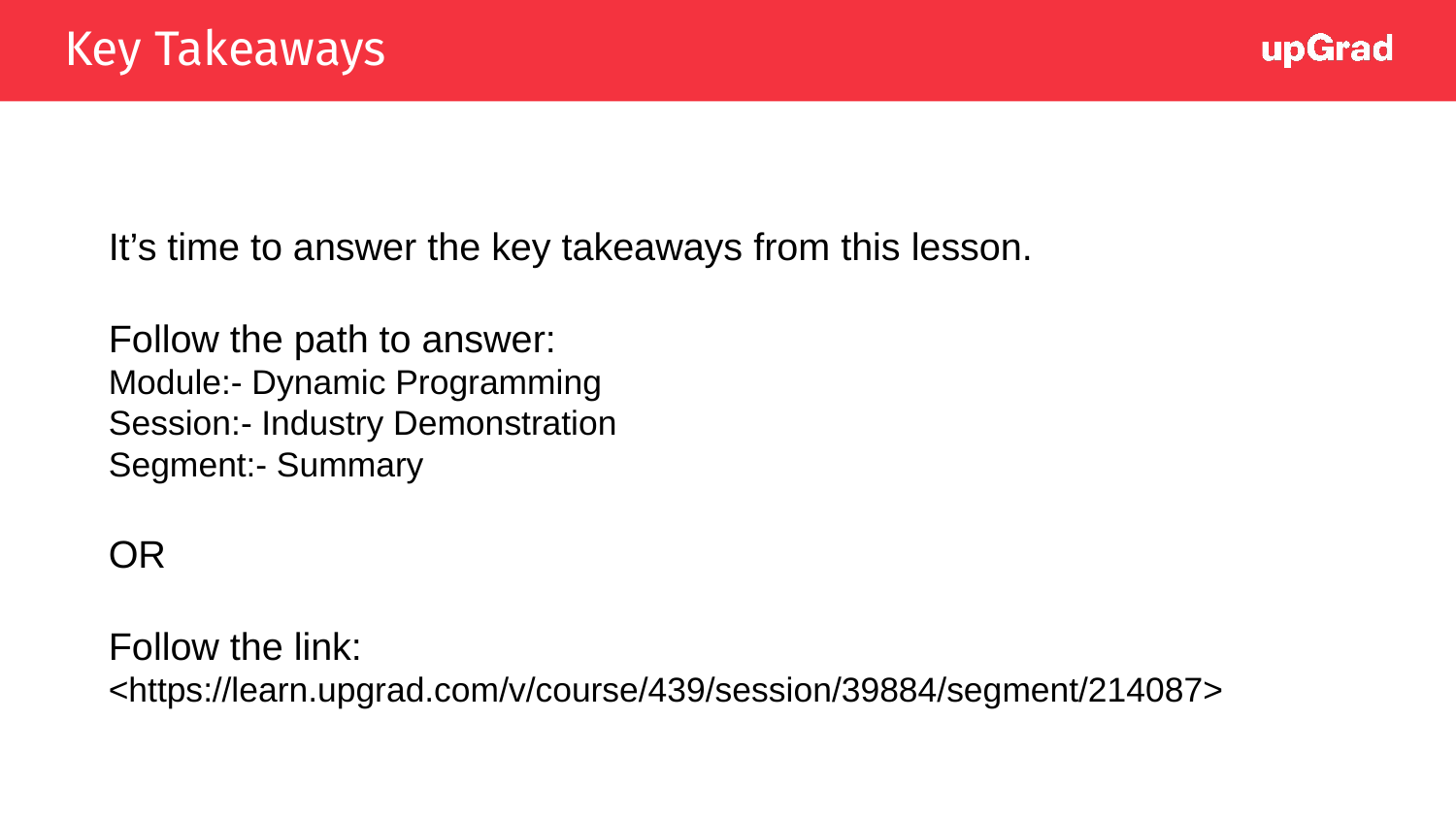

# Key Takeaways

It’s time to answer the key takeaways from this lesson.

Follow the path to answer:
Module:- Dynamic Programming
Session:- Industry Demonstration
Segment:- Summary

OR

Follow the link:
<https://learn.upgrad.com/v/course/439/session/39884/segment/214087>